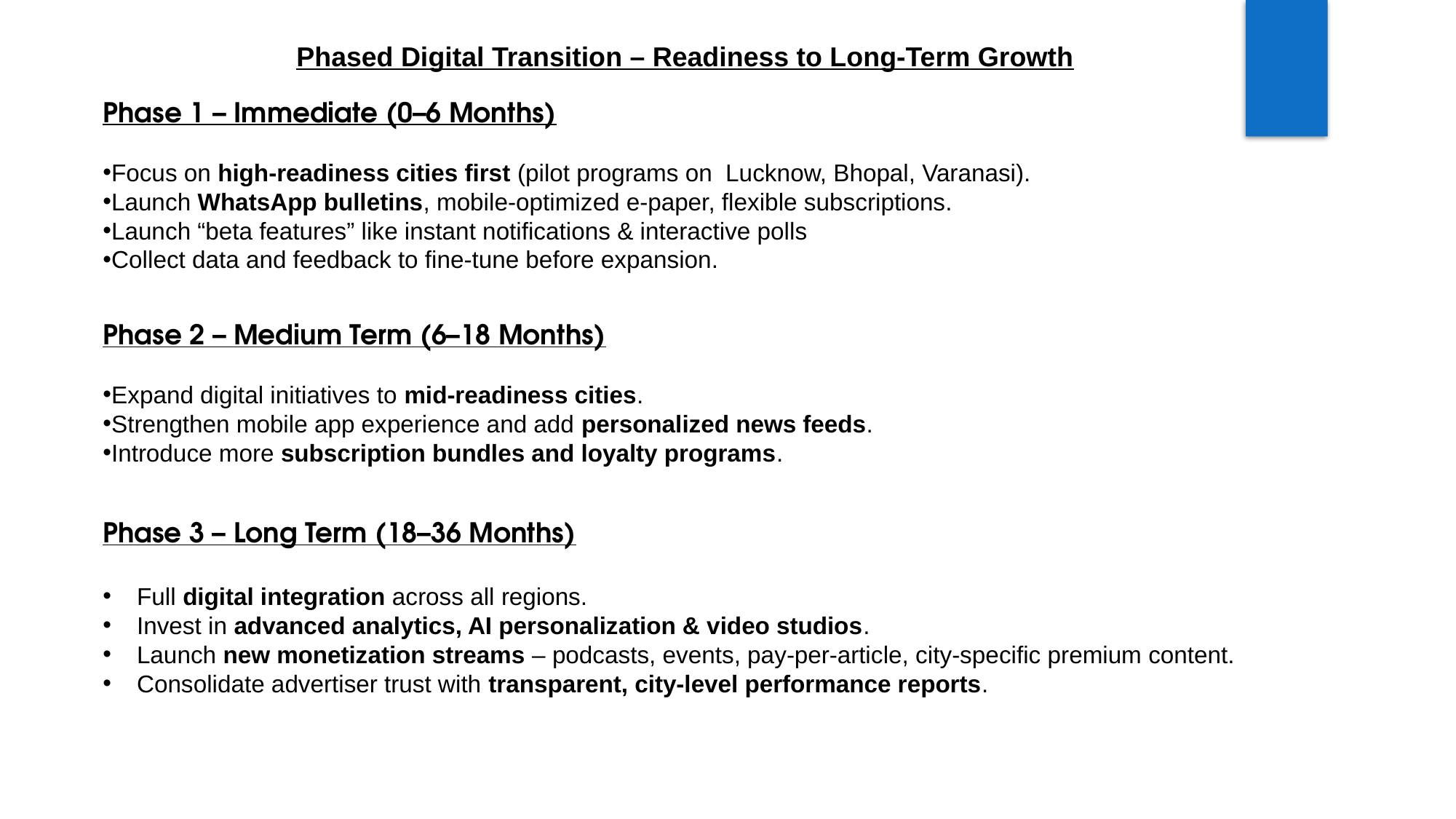

Phased Digital Transition – Readiness to Long-Term Growth
Phase 1 – Immediate (0–6 Months)

Focus on high-readiness cities first (pilot programs on  Lucknow, Bhopal, Varanasi).
Launch WhatsApp bulletins, mobile-optimized e-paper, flexible subscriptions.
Launch “beta features” like instant notifications & interactive polls
Collect data and feedback to fine-tune before expansion.
Phase 2 – Medium Term (6–18 Months)

Expand digital initiatives to mid-readiness cities.
Strengthen mobile app experience and add personalized news feeds.
Introduce more subscription bundles and loyalty programs.
Phase 3 – Long Term (18–36 Months)

Full digital integration across all regions.
Invest in advanced analytics, AI personalization & video studios.
Launch new monetization streams – podcasts, events, pay-per-article, city-specific premium content.
Consolidate advertiser trust with transparent, city-level performance reports.